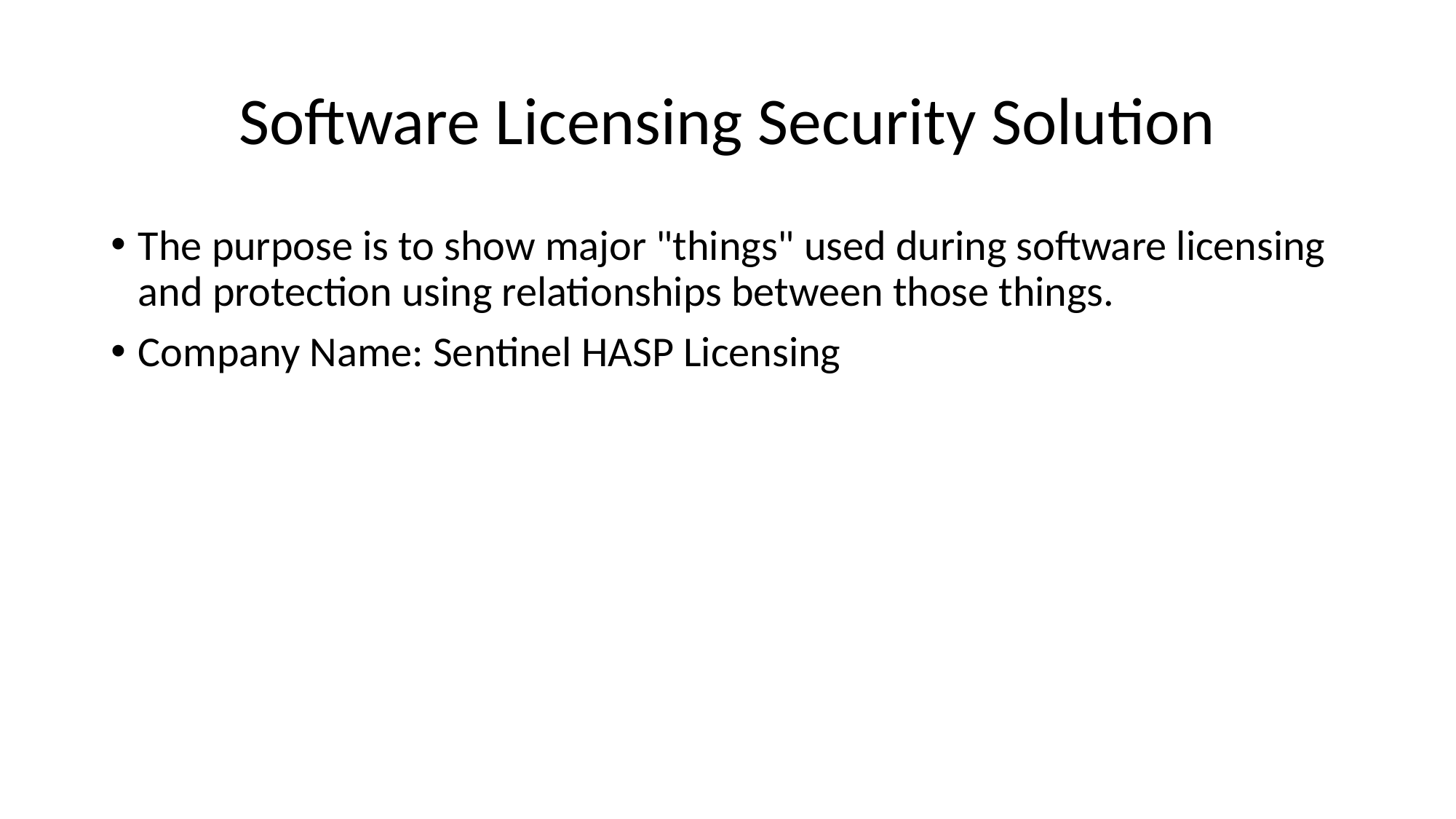

# Software Licensing Security Solution
The purpose is to show major "things" used during software licensing and protection using relationships between those things.
Company Name: Sentinel HASP Licensing